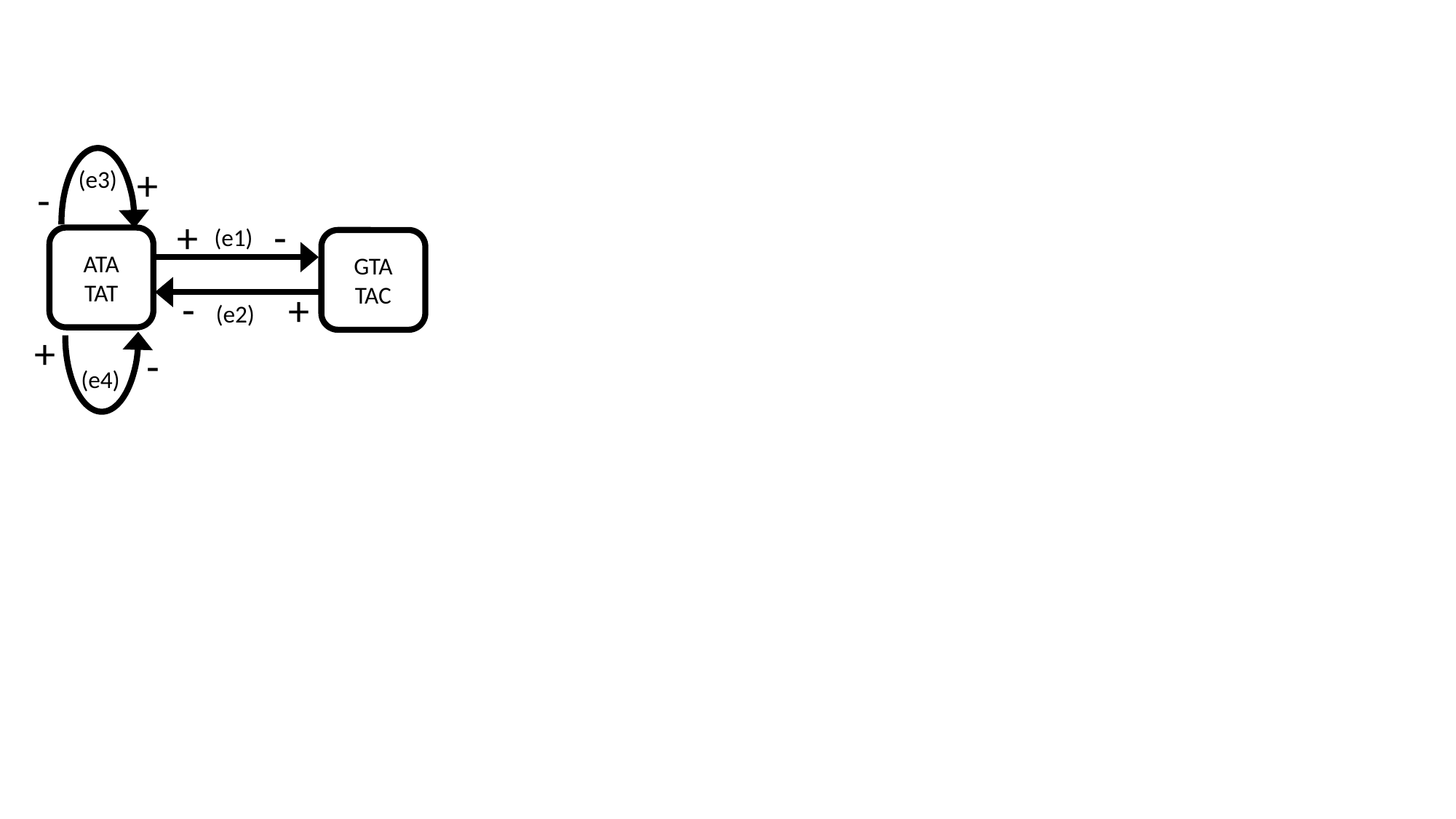

+
(e3)
-
+
-
(e1)
ATA
TAT
GTA
TAC

-
+
(e2)
+
-
(e4)